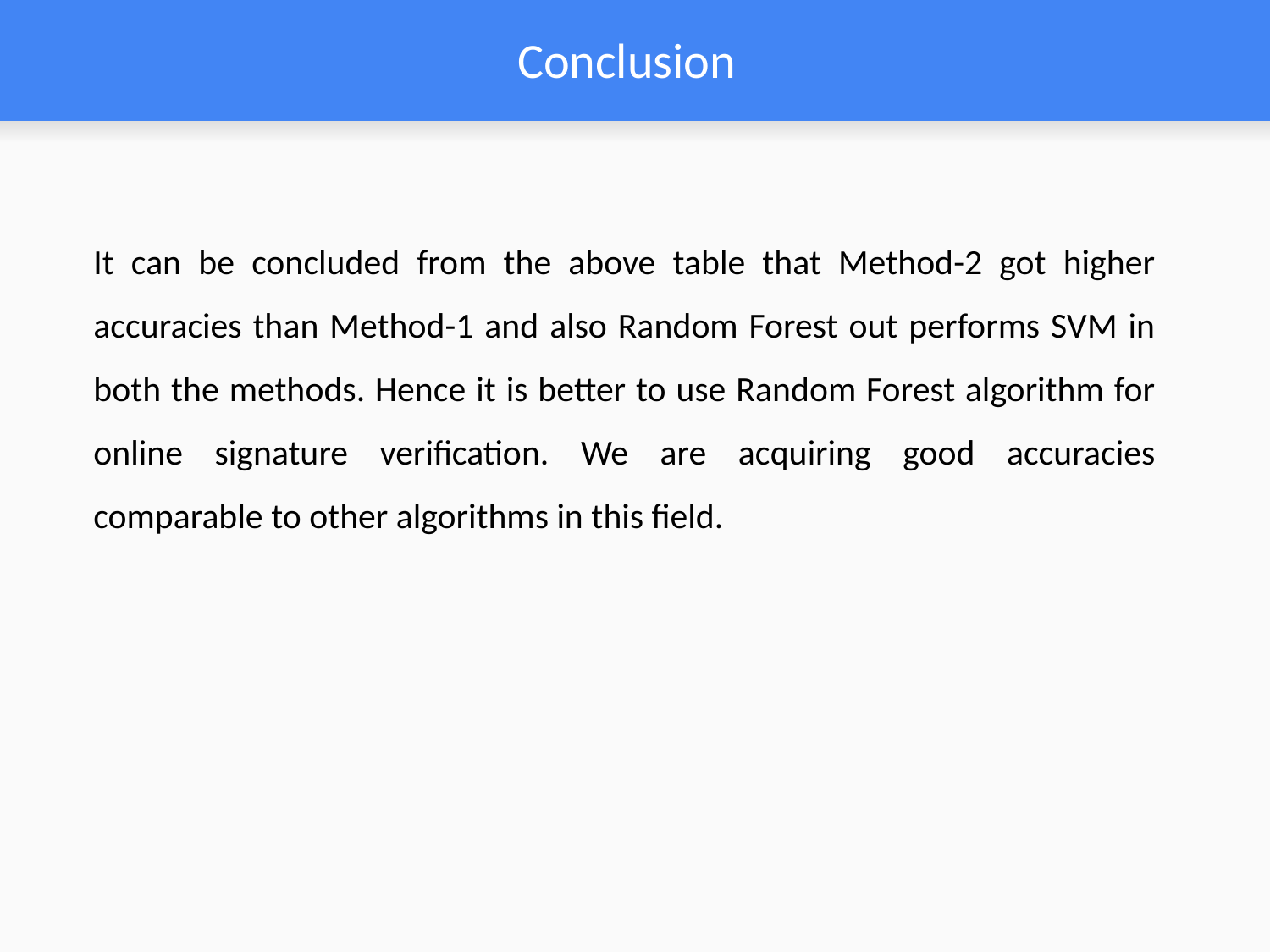

# Conclusion
It can be concluded from the above table that Method-2 got higher accuracies than Method-1 and also Random Forest out performs SVM in both the methods. Hence it is better to use Random Forest algorithm for online signature verification. We are acquiring good accuracies comparable to other algorithms in this field.